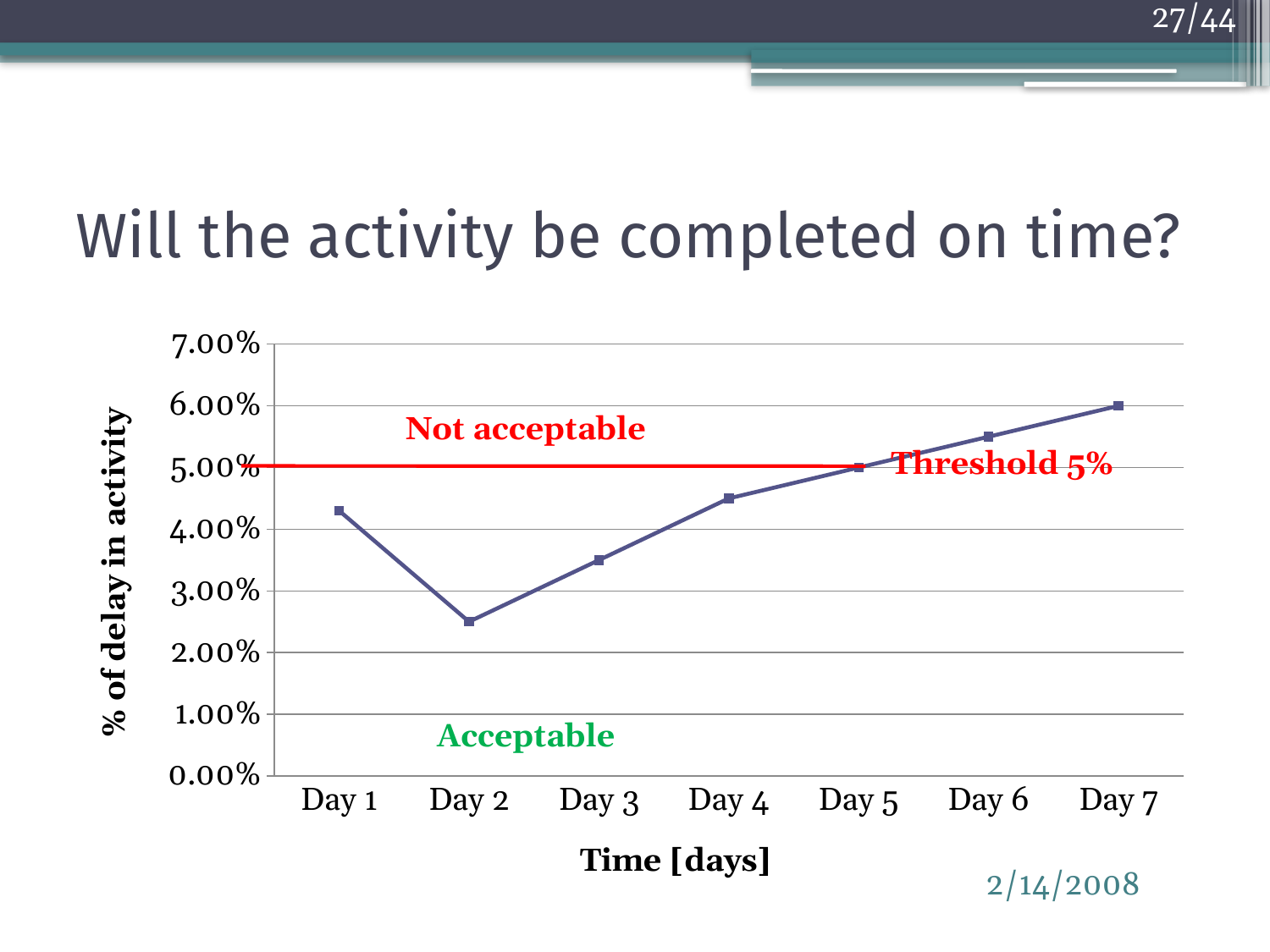

# Will the activity be completed on time?

### Chart

| Category | Column1 |
|---|---|
| Day 1 | 0.043000000000000003 |
| Day 2 | 0.025000000000000015 |
| Day 3 | 0.035000000000000024 |
| Day 4 | 0.045000000000000026 |
| Day 5 | 0.05000000000000003 |
| Day 6 | 0.05500000000000003 |
| Day 7 | 0.06000000000000003 |
Not acceptable
Threshold 5%
Acceptable